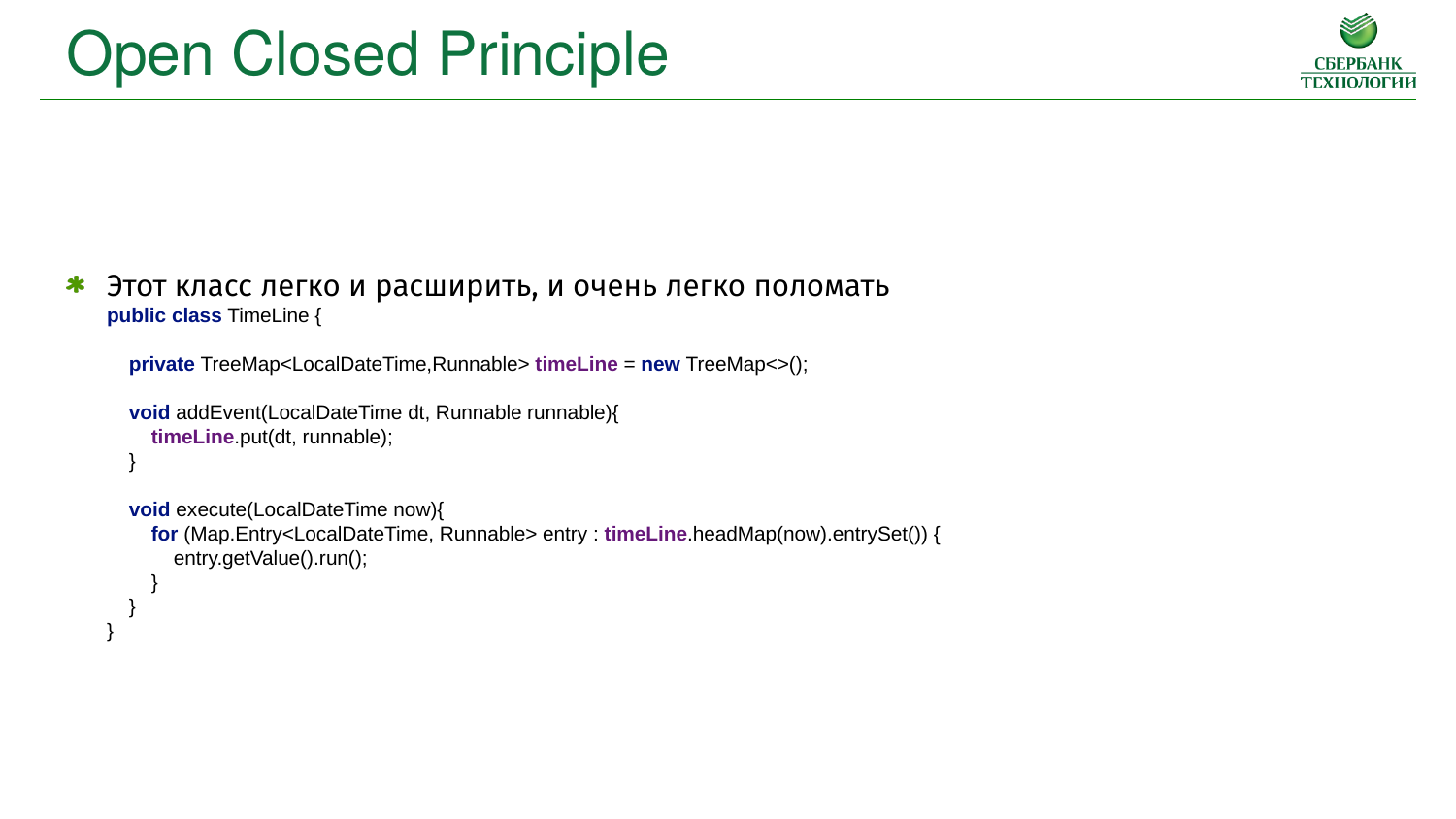

Open Closed Principle
Этот класс легко и расширить, и очень легко поломать
public class TimeLine {

    private TreeMap<LocalDateTime,Runnable> timeLine = new TreeMap<>();

    void addEvent(LocalDateTime dt, Runnable runnable){
        timeLine.put(dt, runnable);
    }

    void execute(LocalDateTime now){
        for (Map.Entry<LocalDateTime, Runnable> entry : timeLine.headMap(now).entrySet()) {
            entry.getValue().run();
        }
    }
}